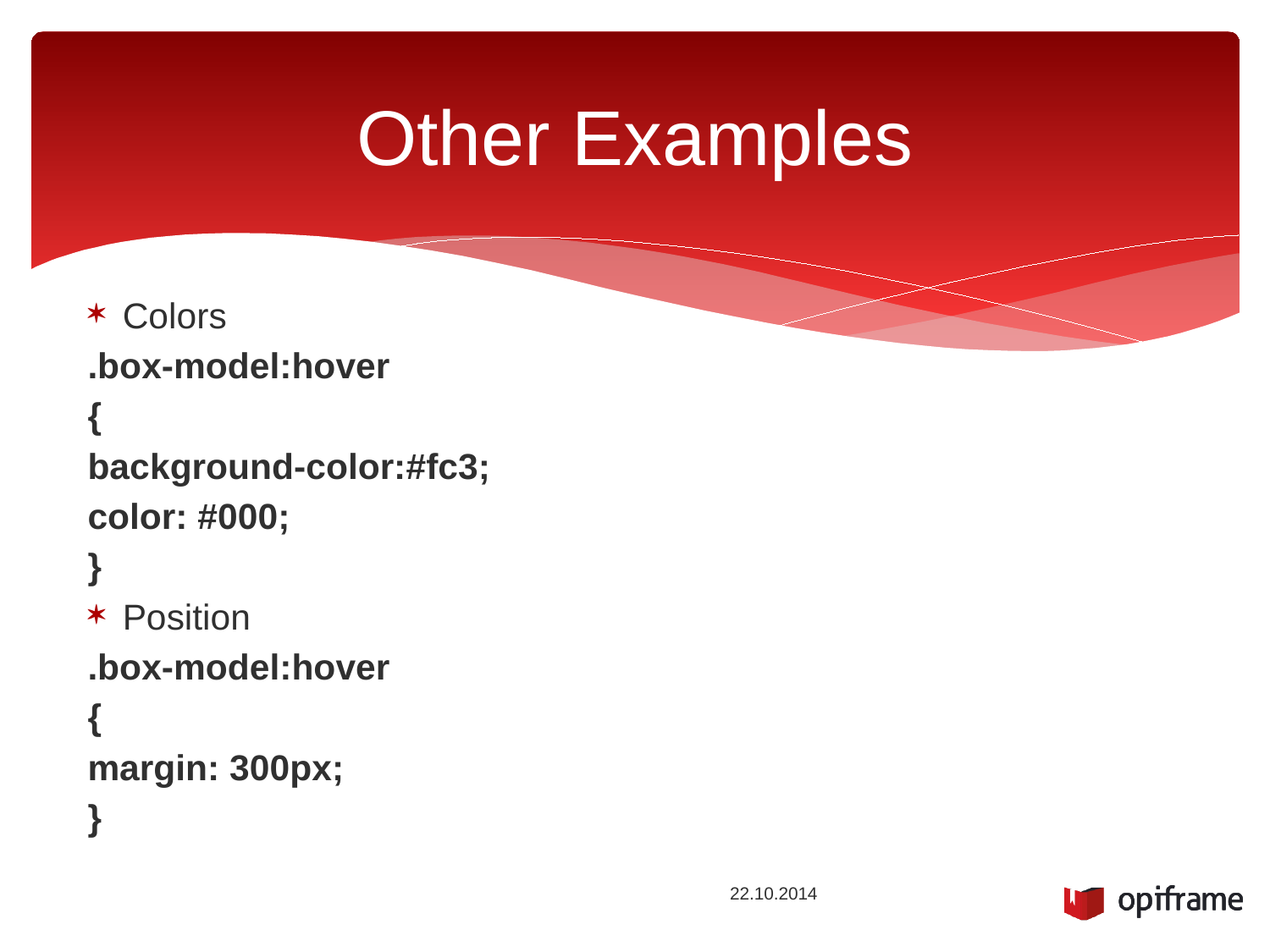

# Other Examples
Colors
.box-model:hover
{
background-color:#fc3;
color: #000;
}
Position
.box-model:hover
{
margin: 300px;
}

22.10.2014